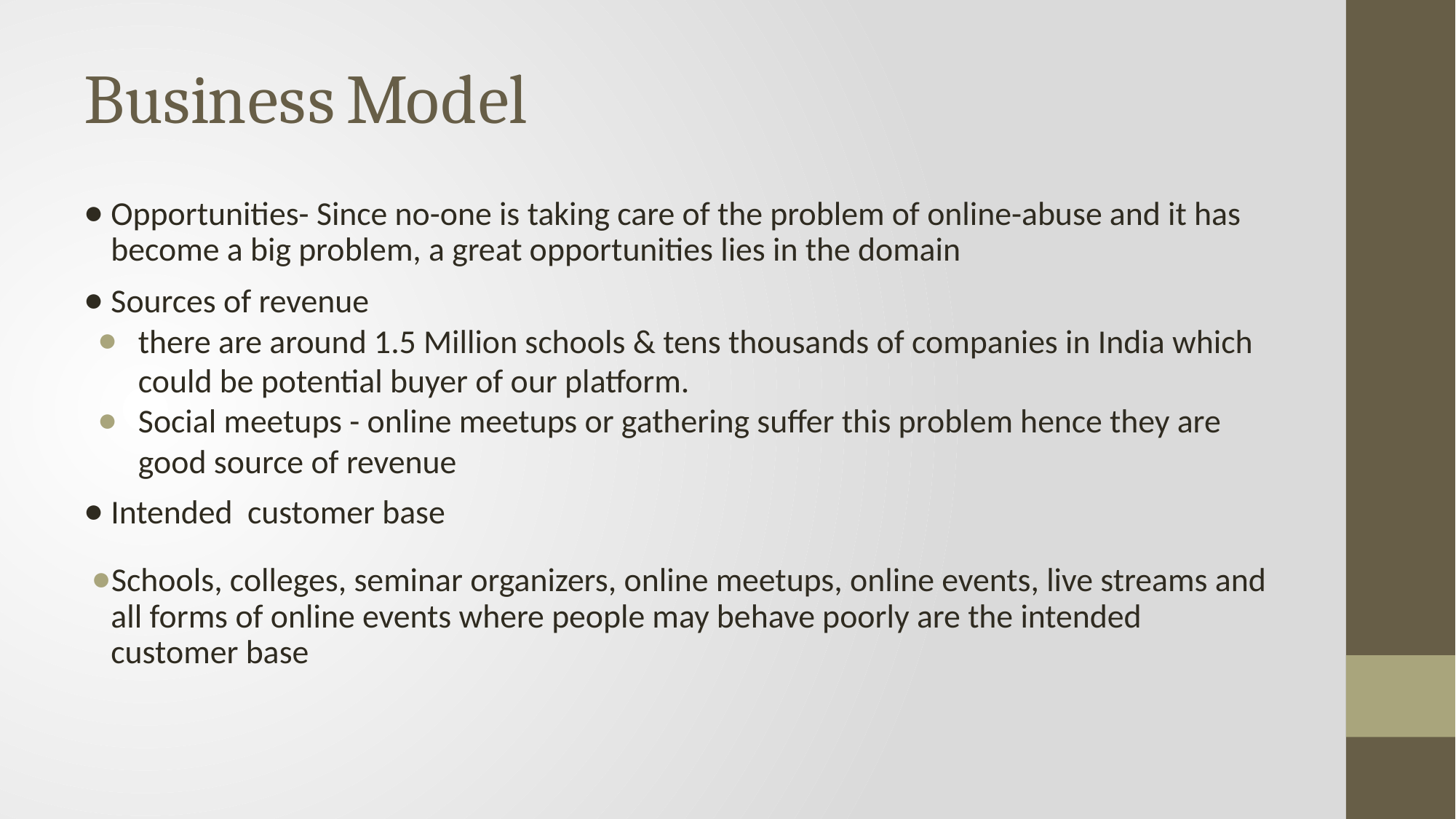

# Business Model
Opportunities- Since no-one is taking care of the problem of online-abuse and it has become a big problem, a great opportunities lies in the domain
Sources of revenue
there are around 1.5 Million schools & tens thousands of companies in India which could be potential buyer of our platform.
Social meetups - online meetups or gathering suffer this problem hence they are good source of revenue
Intended  customer base
Schools, colleges, seminar organizers, online meetups, online events, live streams and all forms of online events where people may behave poorly are the intended customer base